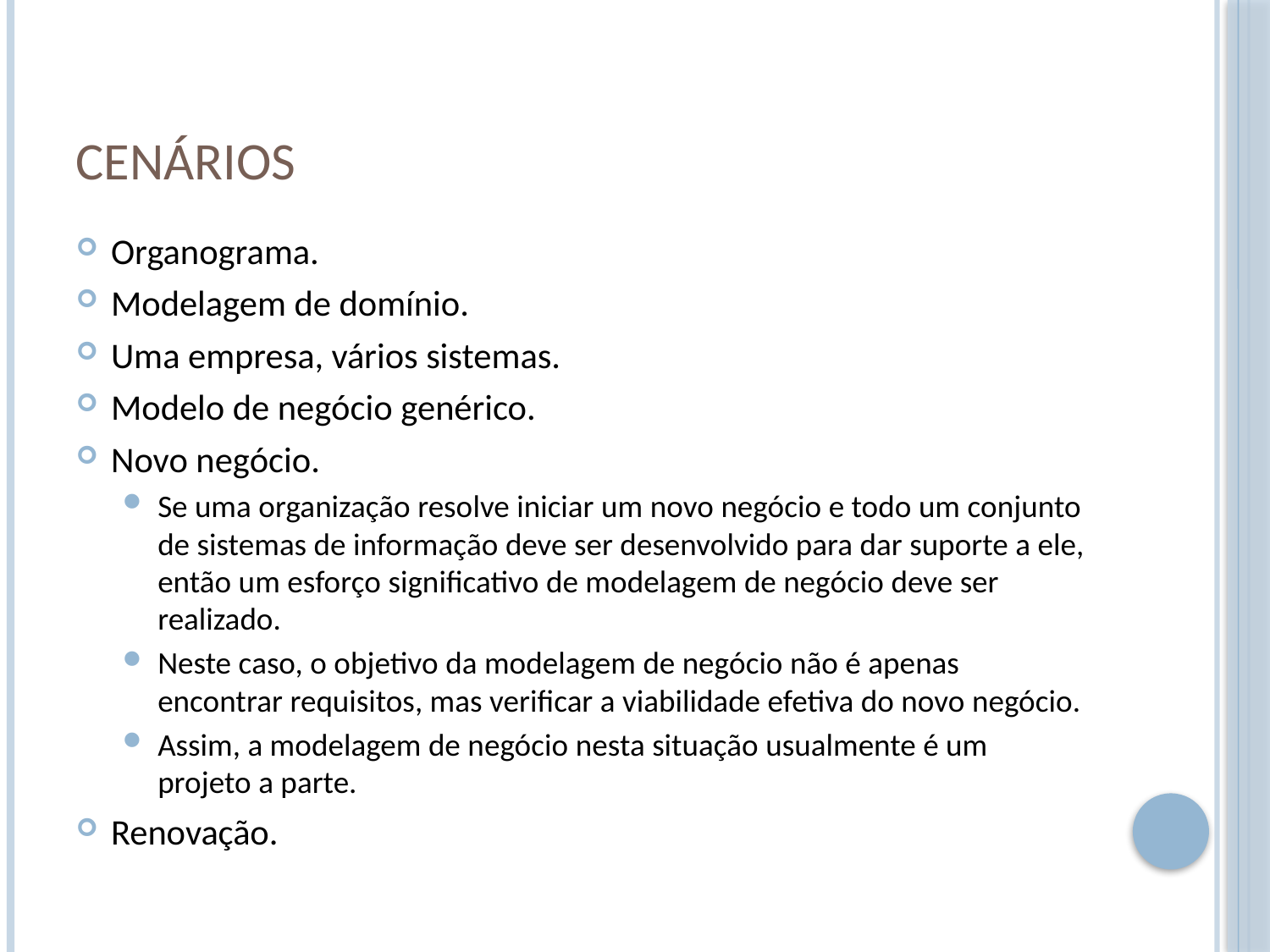

# Cenários
Organograma.
Modelagem de domínio.
Uma empresa, vários sistemas.
Modelo de negócio genérico.
Novo negócio.
Se uma organização resolve iniciar um novo negócio e todo um conjunto de sistemas de informação deve ser desenvolvido para dar suporte a ele, então um esforço significativo de modelagem de negócio deve ser realizado.
Neste caso, o objetivo da modelagem de negócio não é apenas encontrar requisitos, mas verificar a viabilidade efetiva do novo negócio.
Assim, a modelagem de negócio nesta situação usualmente é um projeto a parte.
Renovação.